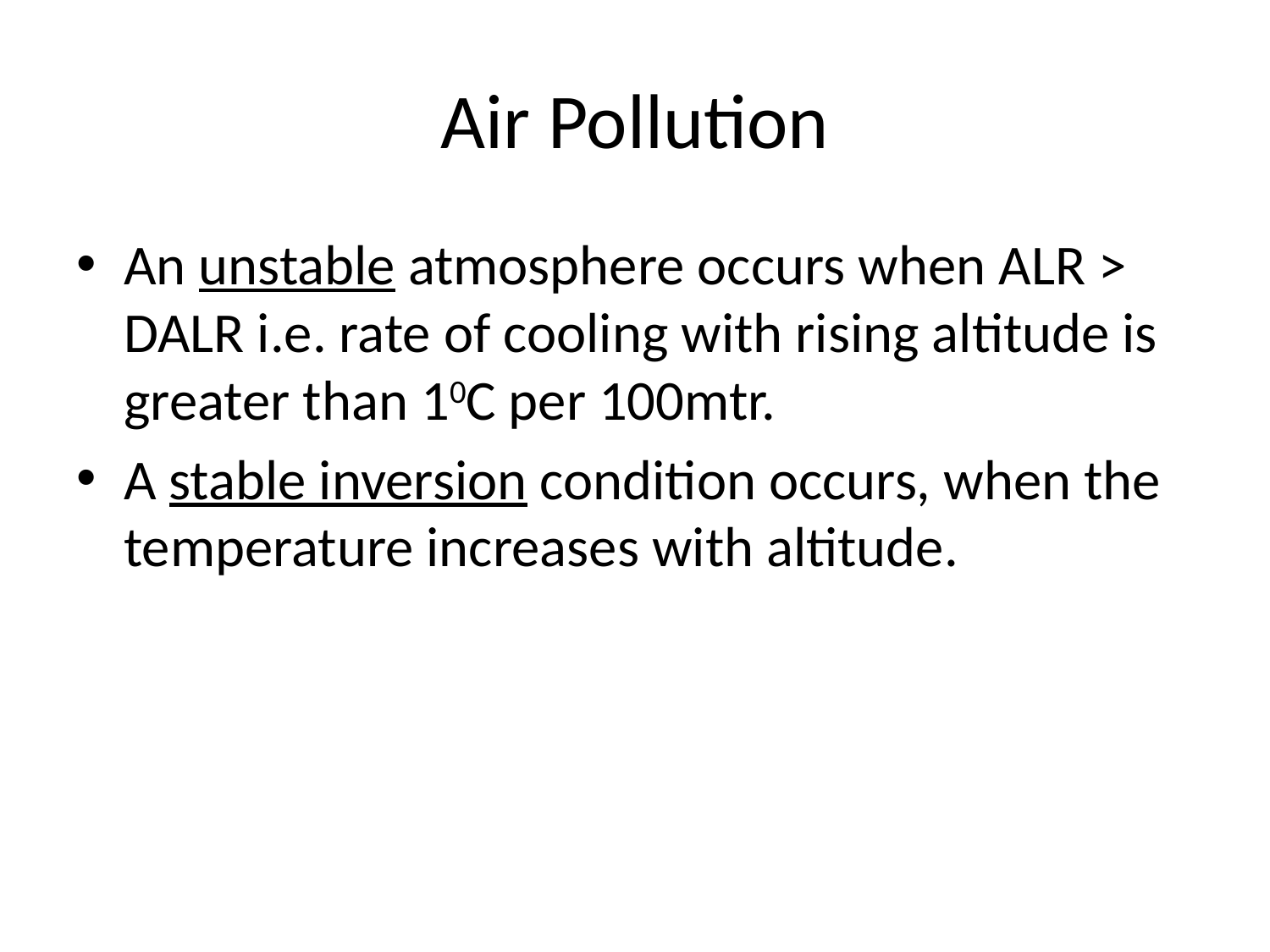

# Air Pollution
An unstable atmosphere occurs when ALR > DALR i.e. rate of cooling with rising altitude is greater than 10C per 100mtr.
A stable inversion condition occurs, when the temperature increases with altitude.